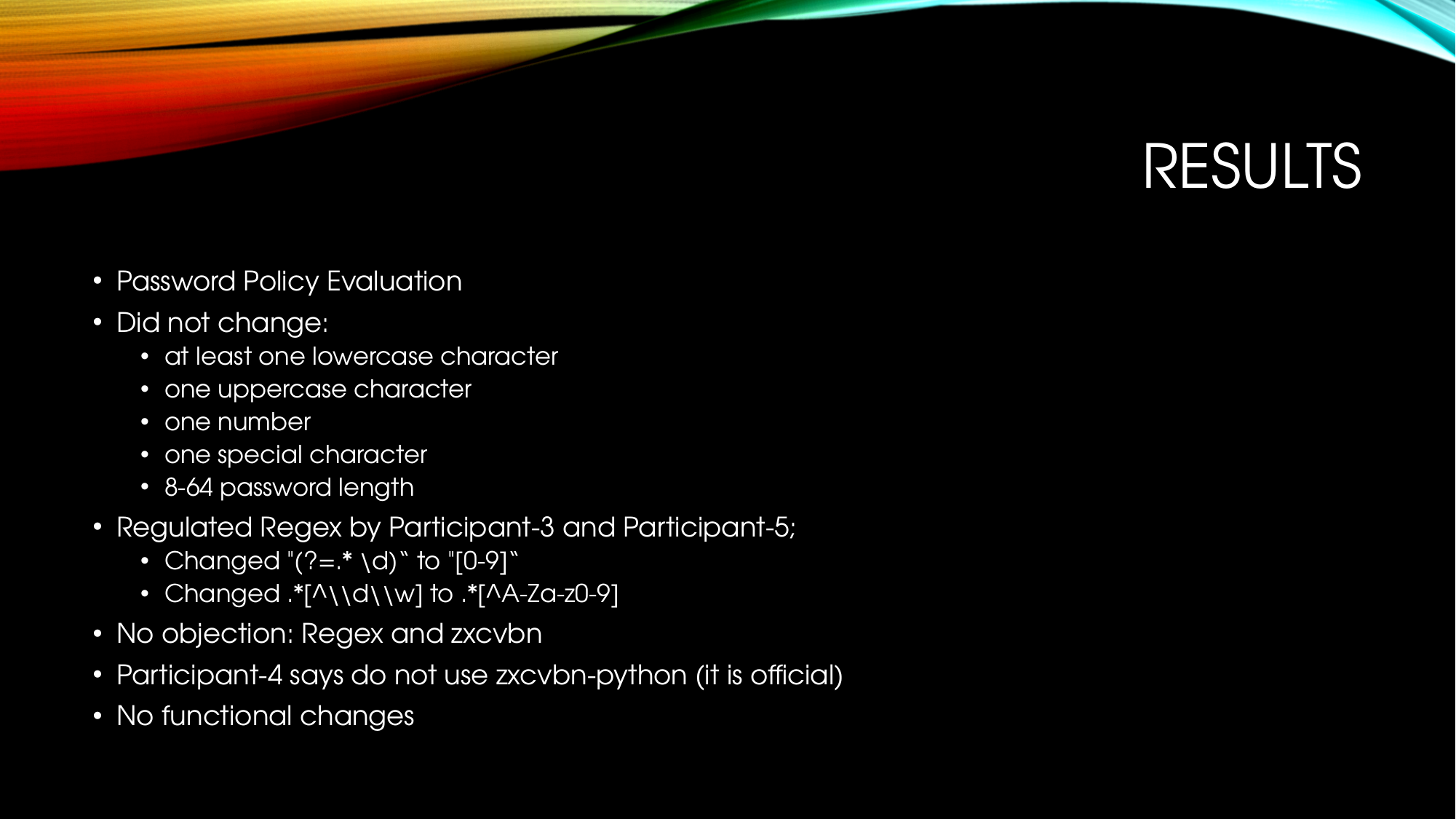

# Results
Password Policy Evaluation
Did not change:
at least one lowercase character
one uppercase character
one number
one special character
8-64 password length
Regulated Regex by Participant-3 and Participant-5;
Changed "(?=.* \d)“ to "[0-9]“
Changed .*[^\\d\\w] to .*[^A-Za-z0-9]
No objection: Regex and zxcvbn
Participant-4 says do not use zxcvbn-python (it is official)
No functional changes